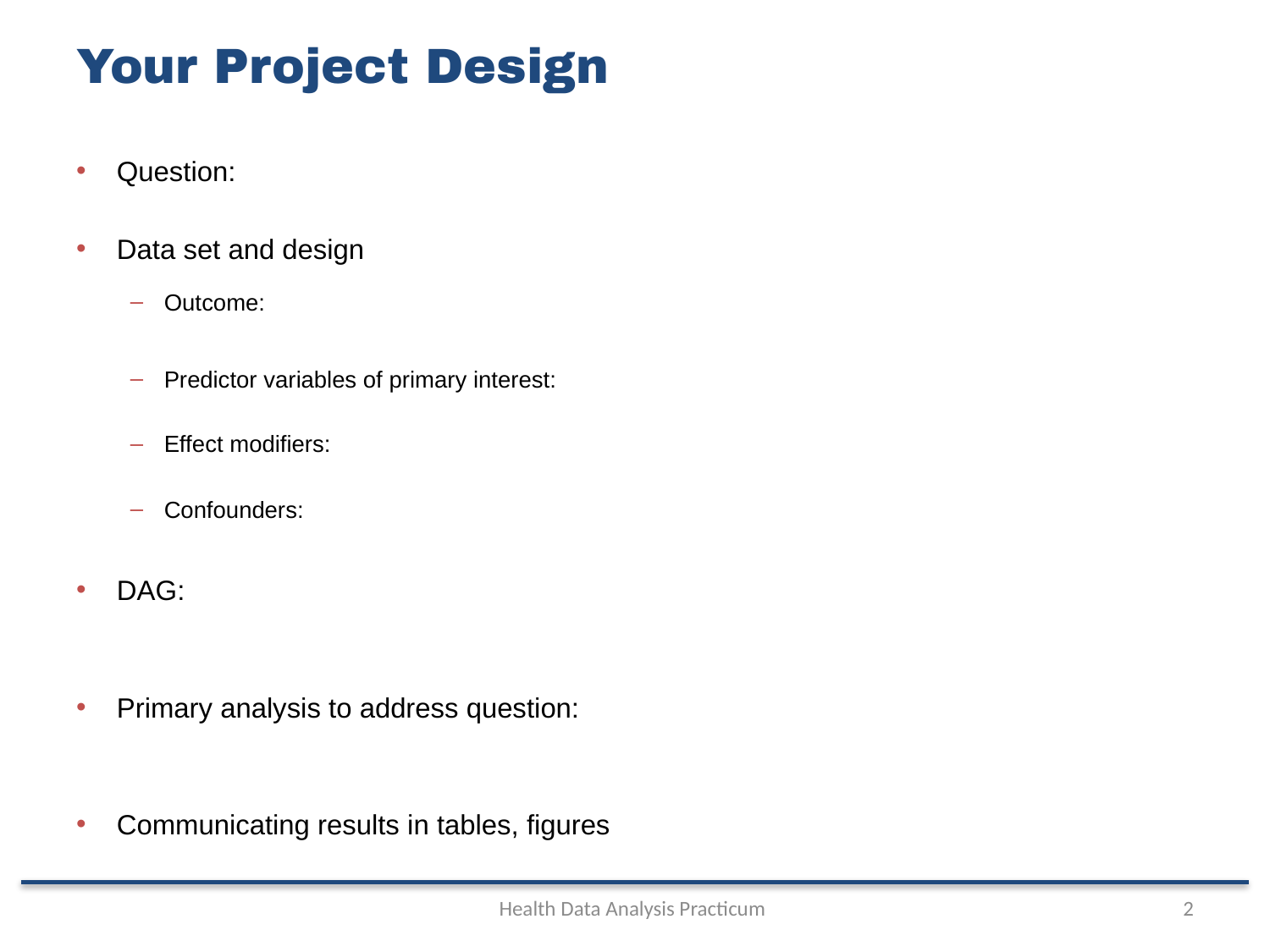

# Your Project Design
Question:

Data set and design

Outcome:

Predictor variables of primary interest:

Effect modifiers:

Confounders:

DAG:

Primary analysis to address question:

Communicating results in tables, figures

Health Data Analysis Practicum
2